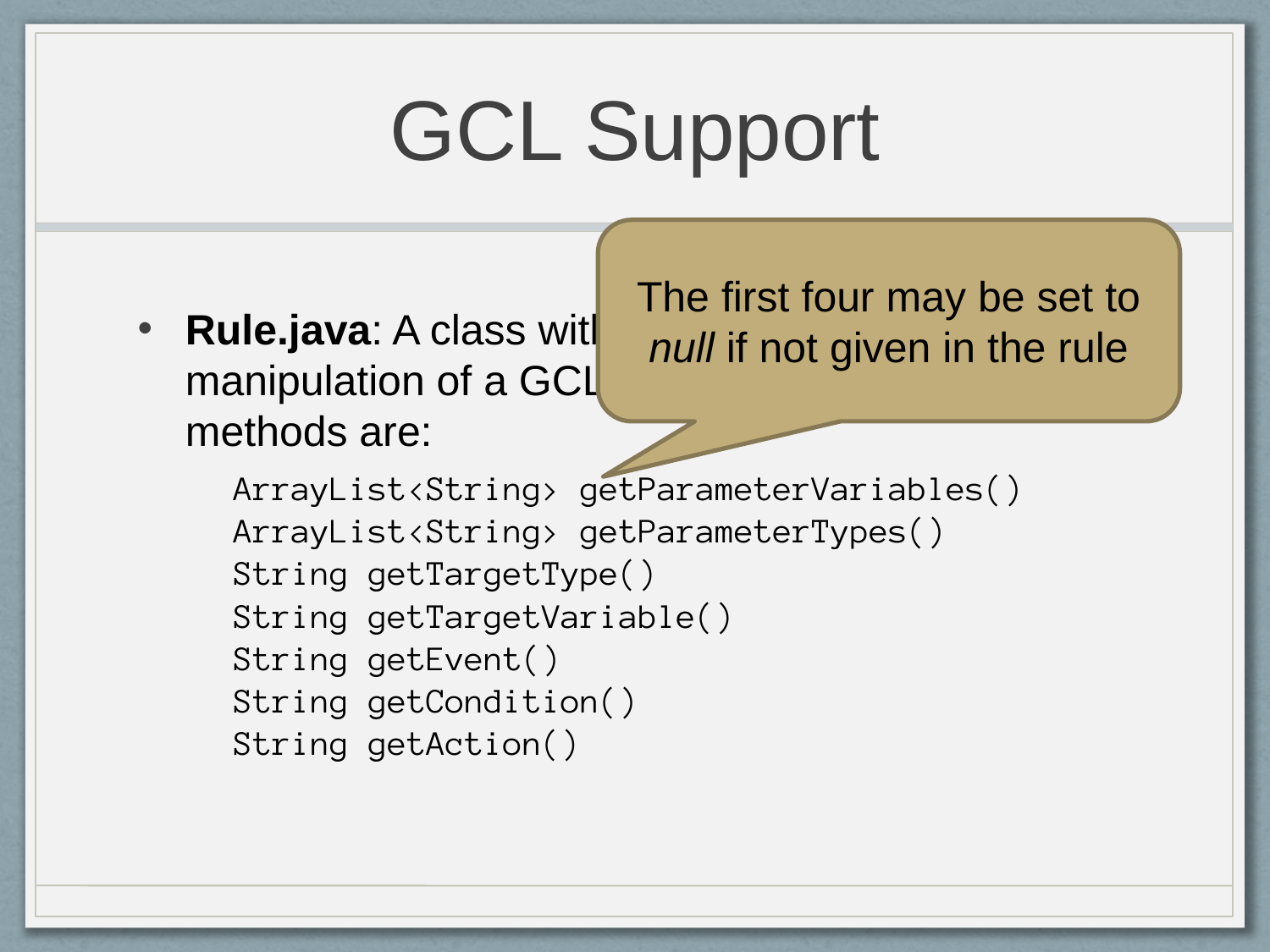

# GCL Support
The first four may be set to null if not given in the rule
Rule.java: A class with methods to enable the manipulation of a GCL rule. The important methods are:
ArrayList<String> getParameterVariables()
ArrayList<String> getParameterTypes()
String getTargetType()
String getTargetVariable()
String getEvent()
String getCondition()
String getAction()